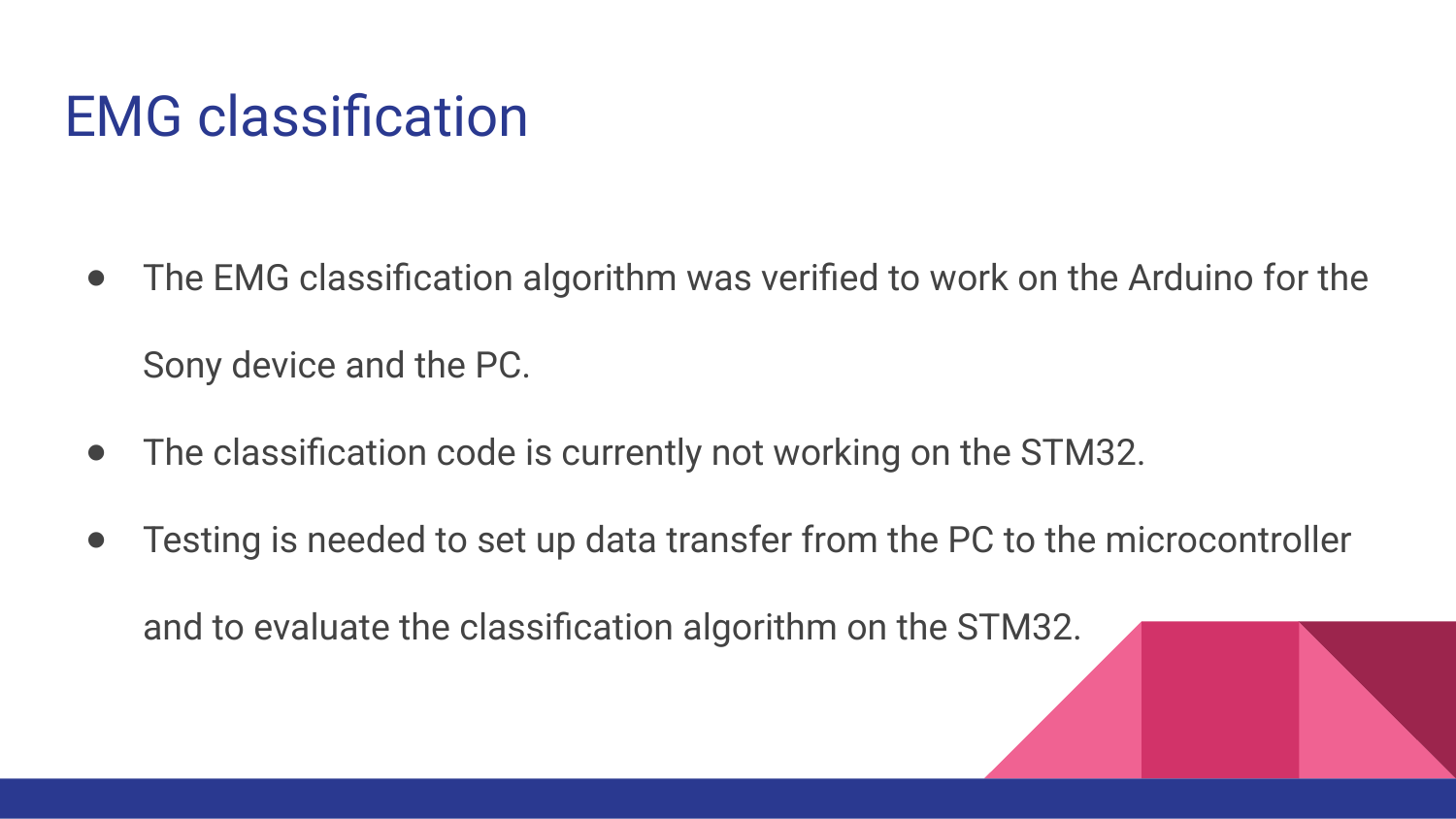

# EMG classification
The EMG classification algorithm was verified to work on the Arduino for the Sony device and the PC.
The classification code is currently not working on the STM32.
Testing is needed to set up data transfer from the PC to the microcontroller and to evaluate the classification algorithm on the STM32.